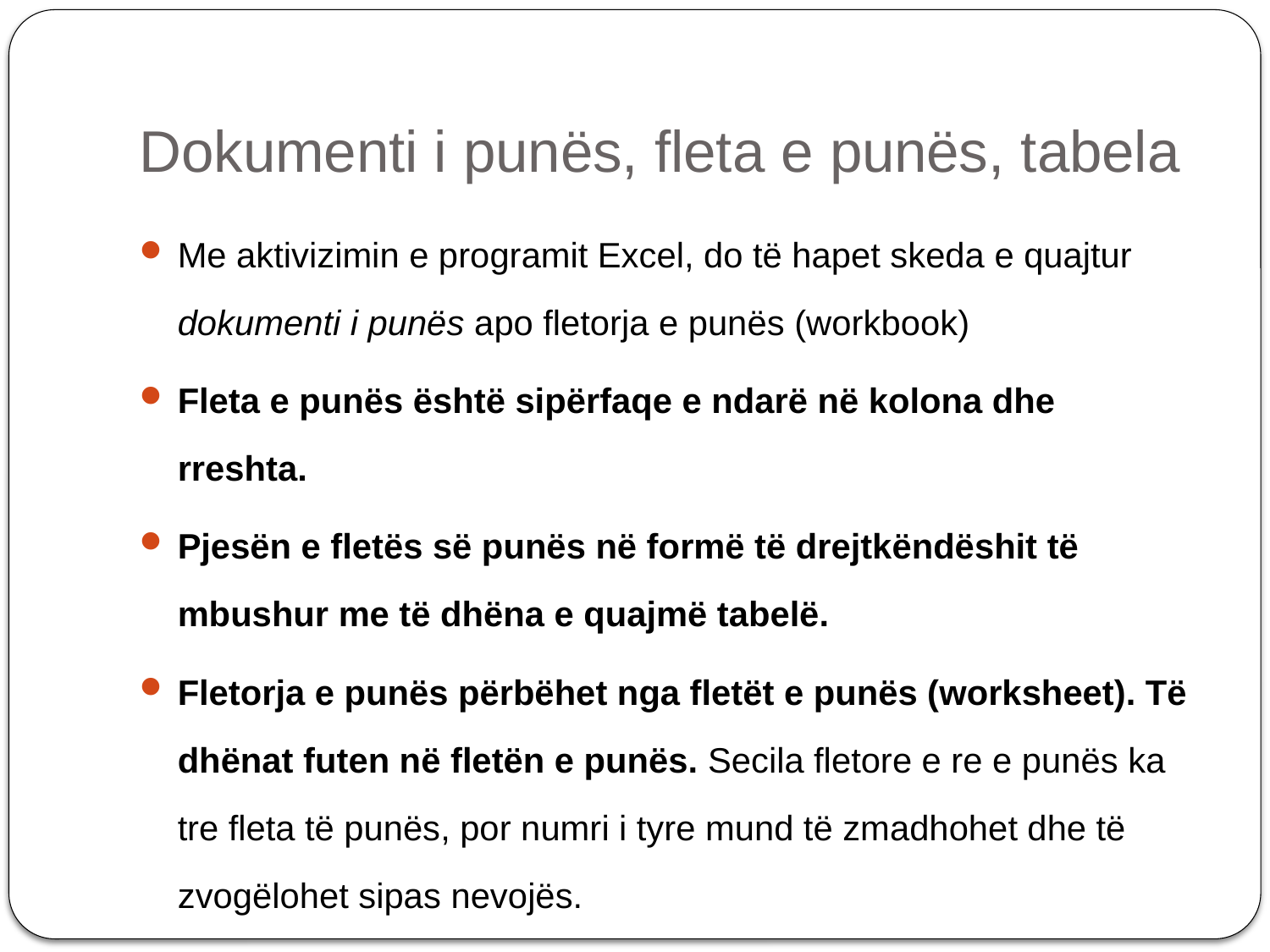

# Dokumenti i punës, fleta e punës, tabela
Me aktivizimin e programit Excel, do të hapet skeda e quajtur dokumenti i punës apo fletorja e punës (workbook)
Fleta e punës është sipërfaqe e ndarë në kolona dhe rreshta.
Pjesën e fletës së punës në formë të drejtkëndëshit të mbushur me të dhëna e quajmë tabelë.
Fletorja e punës përbëhet nga fletët e punës (worksheet). Të dhënat futen në fletën e punës. Secila fletore e re e punës ka tre fleta të punës, por numri i tyre mund të zmadhohet dhe të zvogëlohet sipas nevojës.